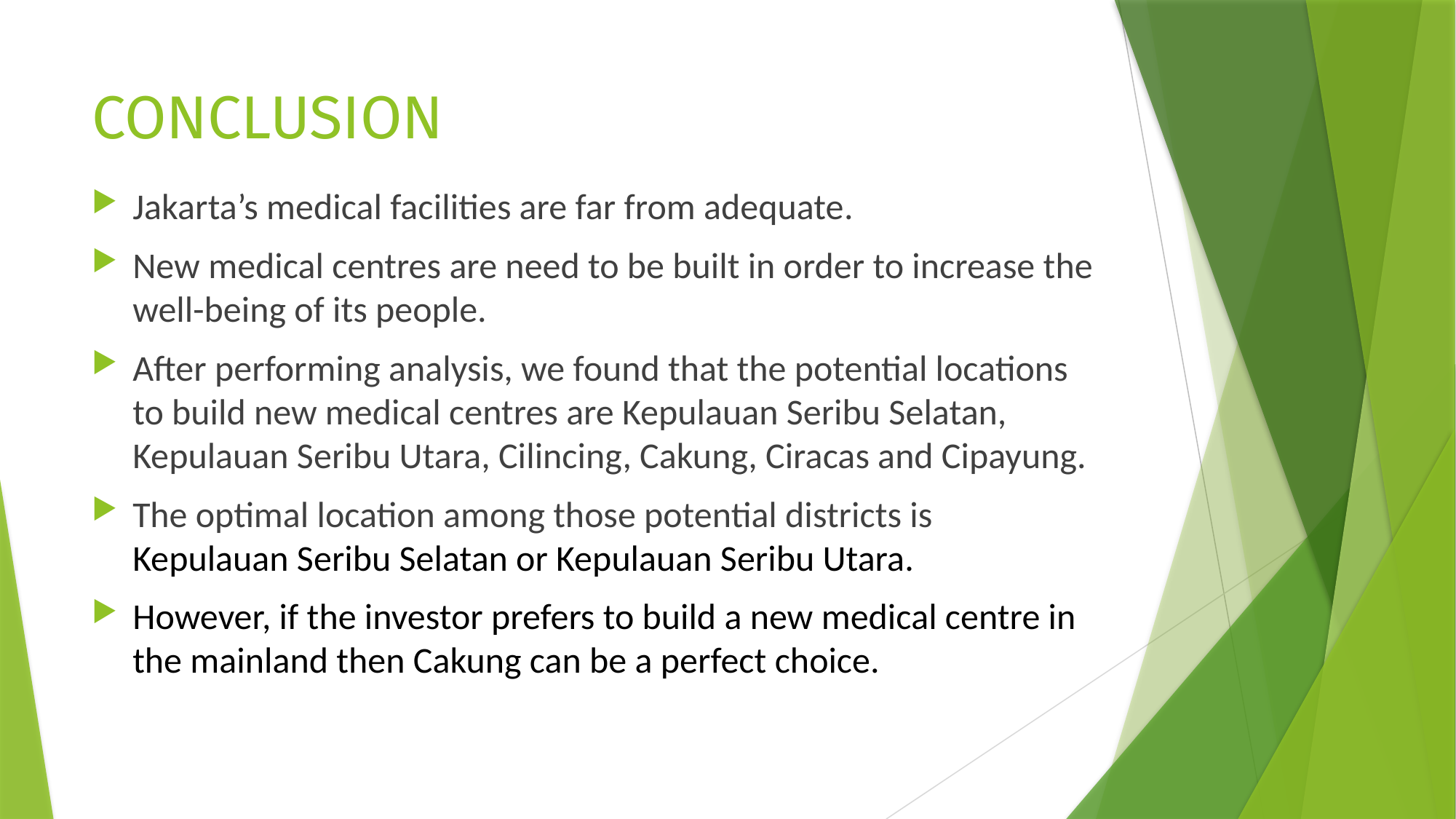

# CONCLUSION
Jakarta’s medical facilities are far from adequate.
New medical centres are need to be built in order to increase the well-being of its people.
After performing analysis, we found that the potential locations to build new medical centres are Kepulauan Seribu Selatan, Kepulauan Seribu Utara, Cilincing, Cakung, Ciracas and Cipayung.
The optimal location among those potential districts is Kepulauan Seribu Selatan or Kepulauan Seribu Utara.
However, if the investor prefers to build a new medical centre in the mainland then Cakung can be a perfect choice.